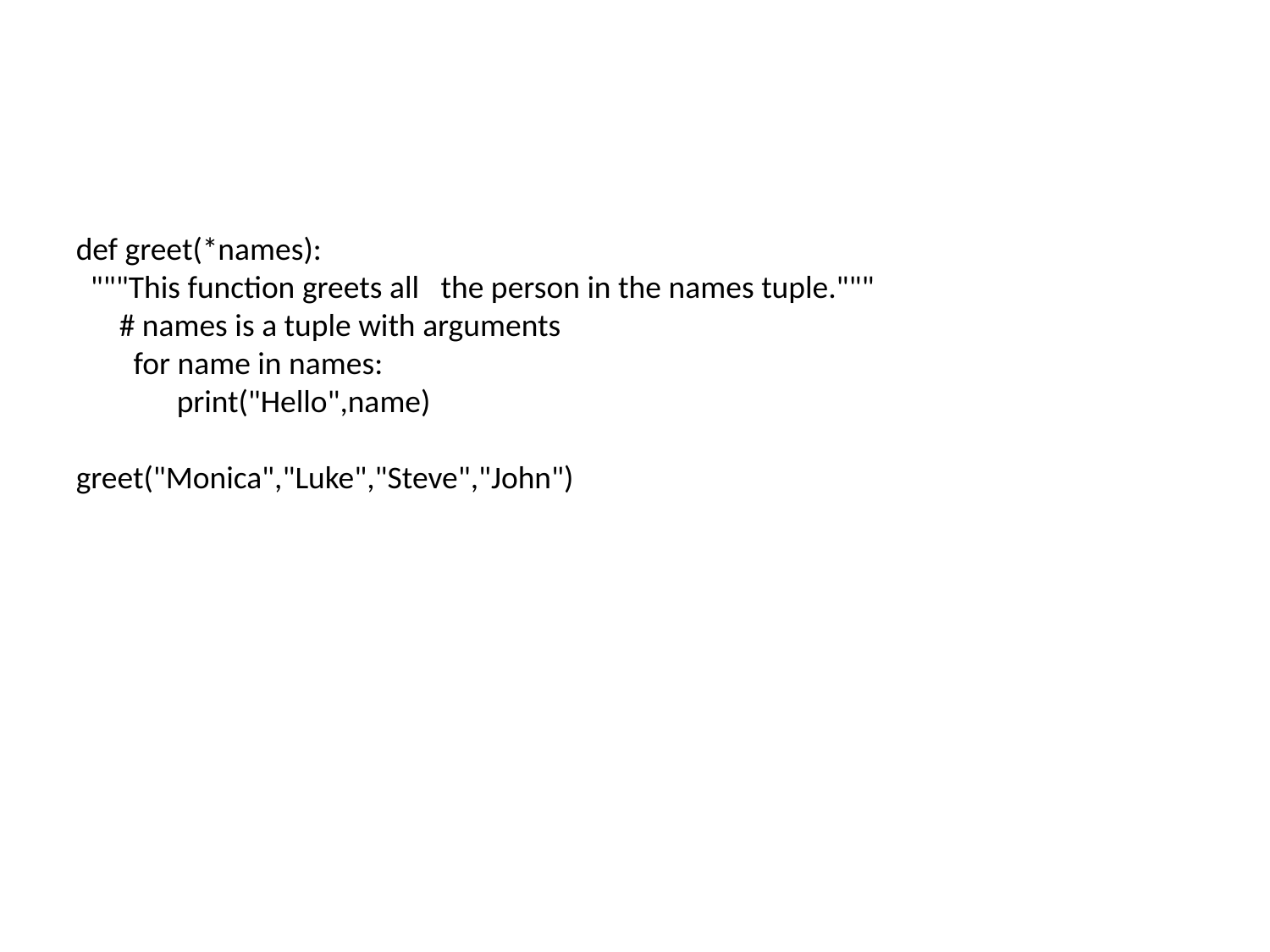

def greet(*names):
  """This function greets all   the person in the names tuple."""
      # names is a tuple with arguments
        for name in names:
              print("Hello",name)

greet("Monica","Luke","Steve","John")